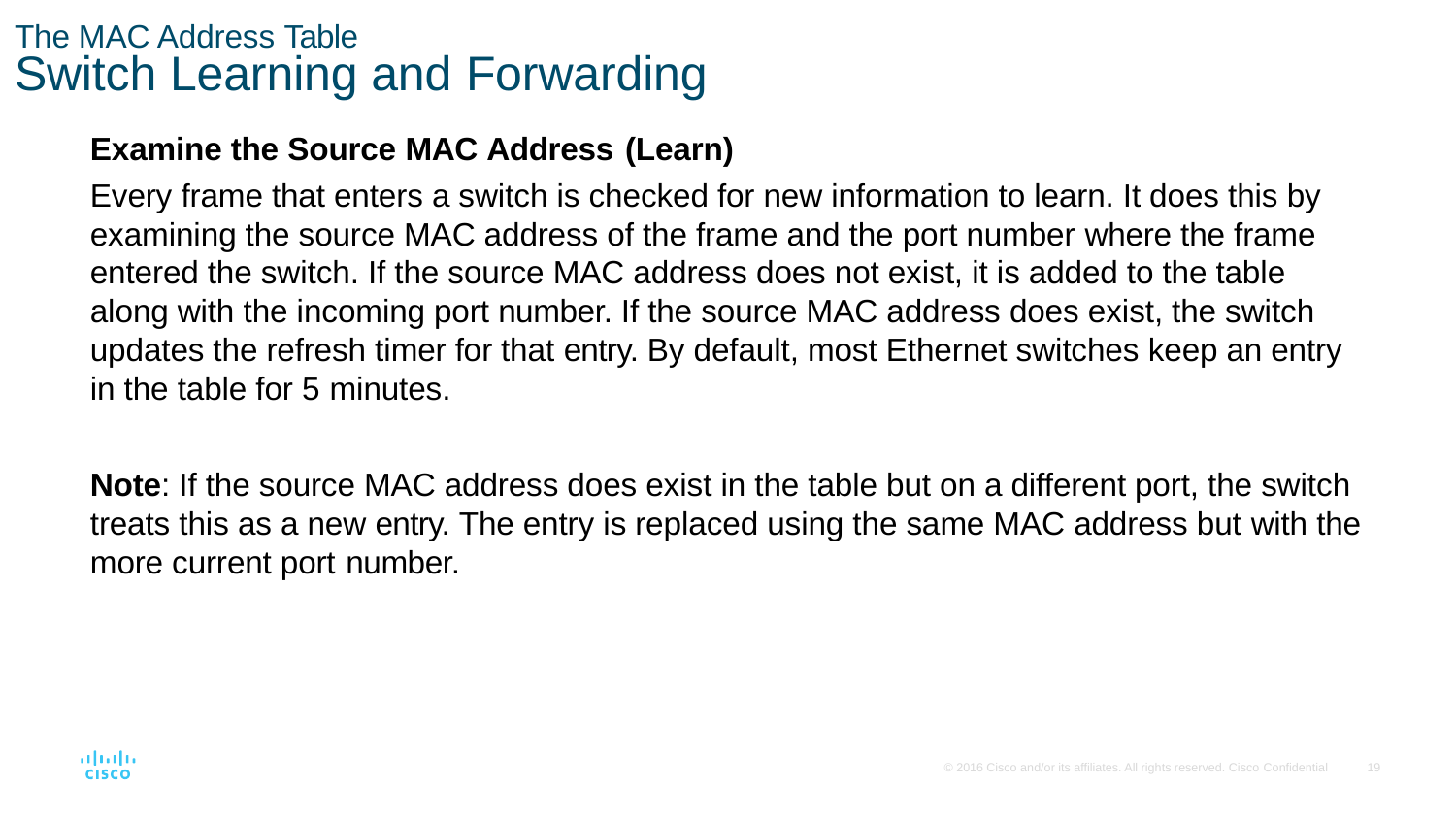

The MAC Address Table
# Switch Learning and Forwarding
Examine the Source MAC Address (Learn)
Every frame that enters a switch is checked for new information to learn. It does this by  examining the source MAC address of the frame and the port number where the frame  entered the switch. If the source MAC address does not exist, it is added to the table  along with the incoming port number. If the source MAC address does exist, the switch  updates the refresh timer for that entry. By default, most Ethernet switches keep an entry  in the table for 5 minutes.

Note: If the source MAC address does exist in the table but on a different port, the switch  treats this as a new entry. The entry is replaced using the same MAC address but with the  more current port number.
© 2016 Cisco and/or its affiliates. All rights reserved. Cisco Confidential
19